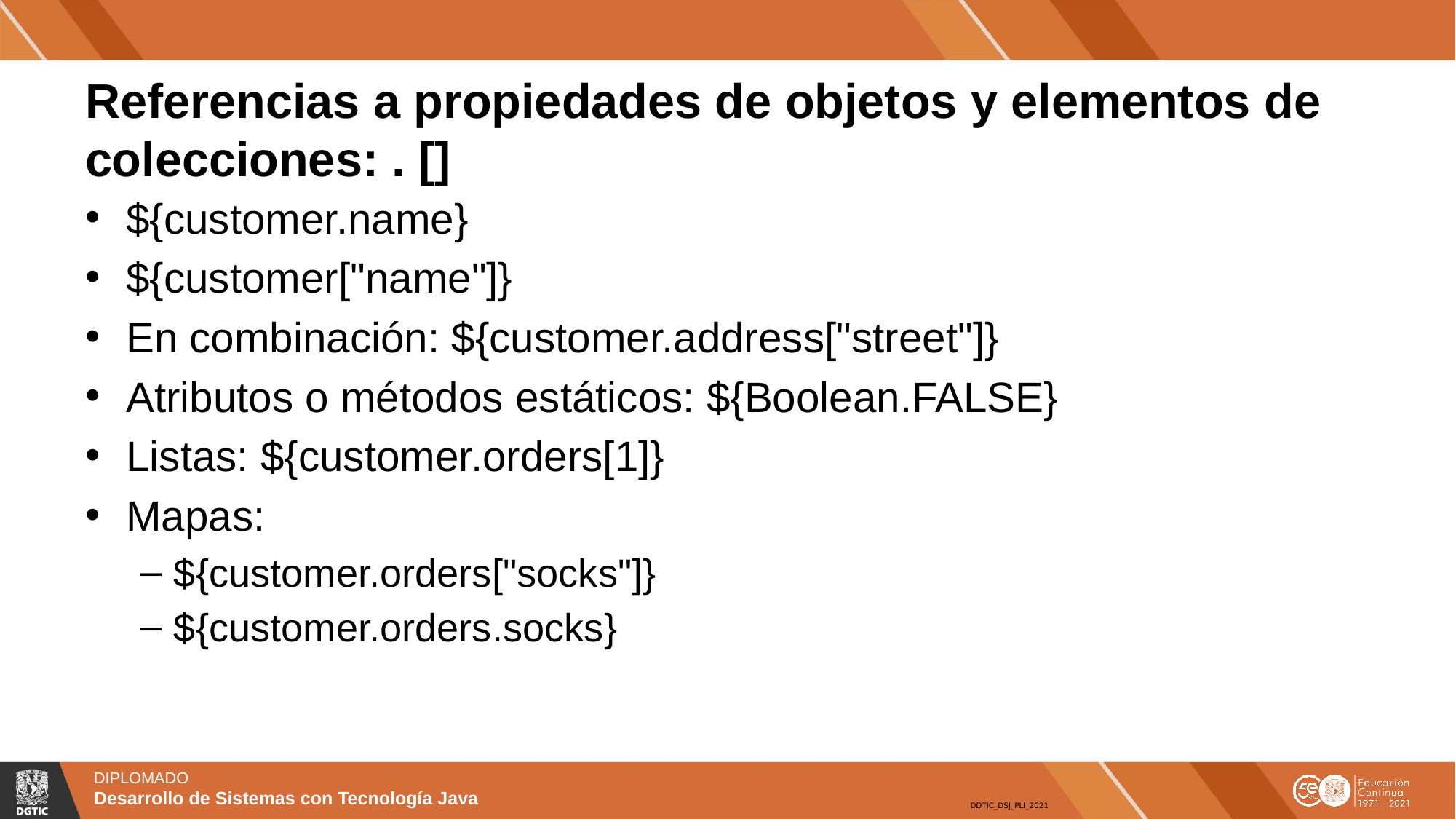

Referencias a propiedades de objetos y elementos de colecciones: . []
# ${customer.name}
${customer["name"]}
En combinación: ${customer.address["street"]}
Atributos o métodos estáticos: ${Boolean.FALSE}
Listas: ${customer.orders[1]}
Mapas:
${customer.orders["socks"]}
${customer.orders.socks}